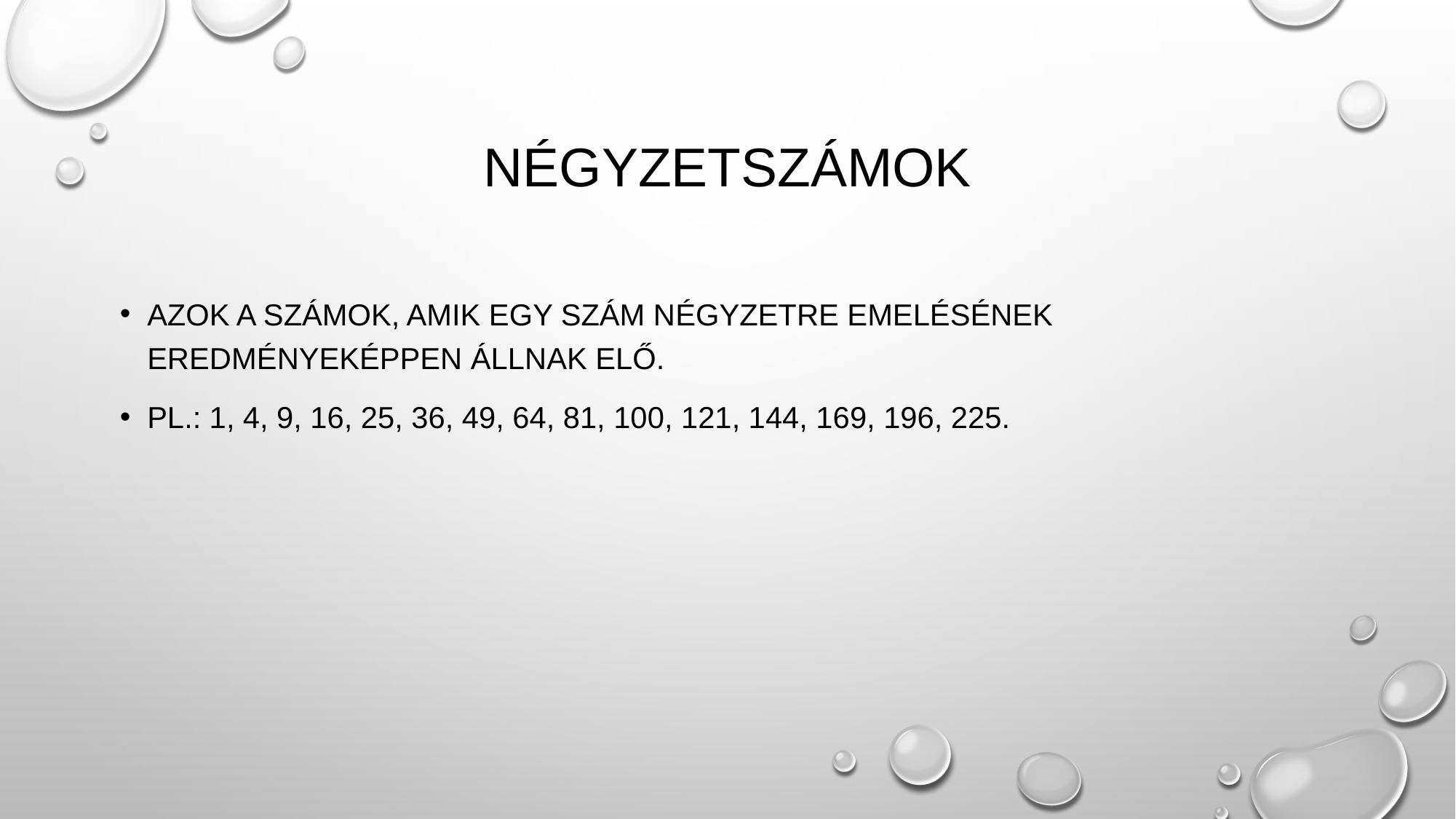

# Négyzetszámok
Azok a számok, amik egy szám négyzetre emelésének eredményeképpen állnak elő.
Pl.: 1, 4, 9, 16, 25, 36, 49, 64, 81, 100, 121, 144, 169, 196, 225.